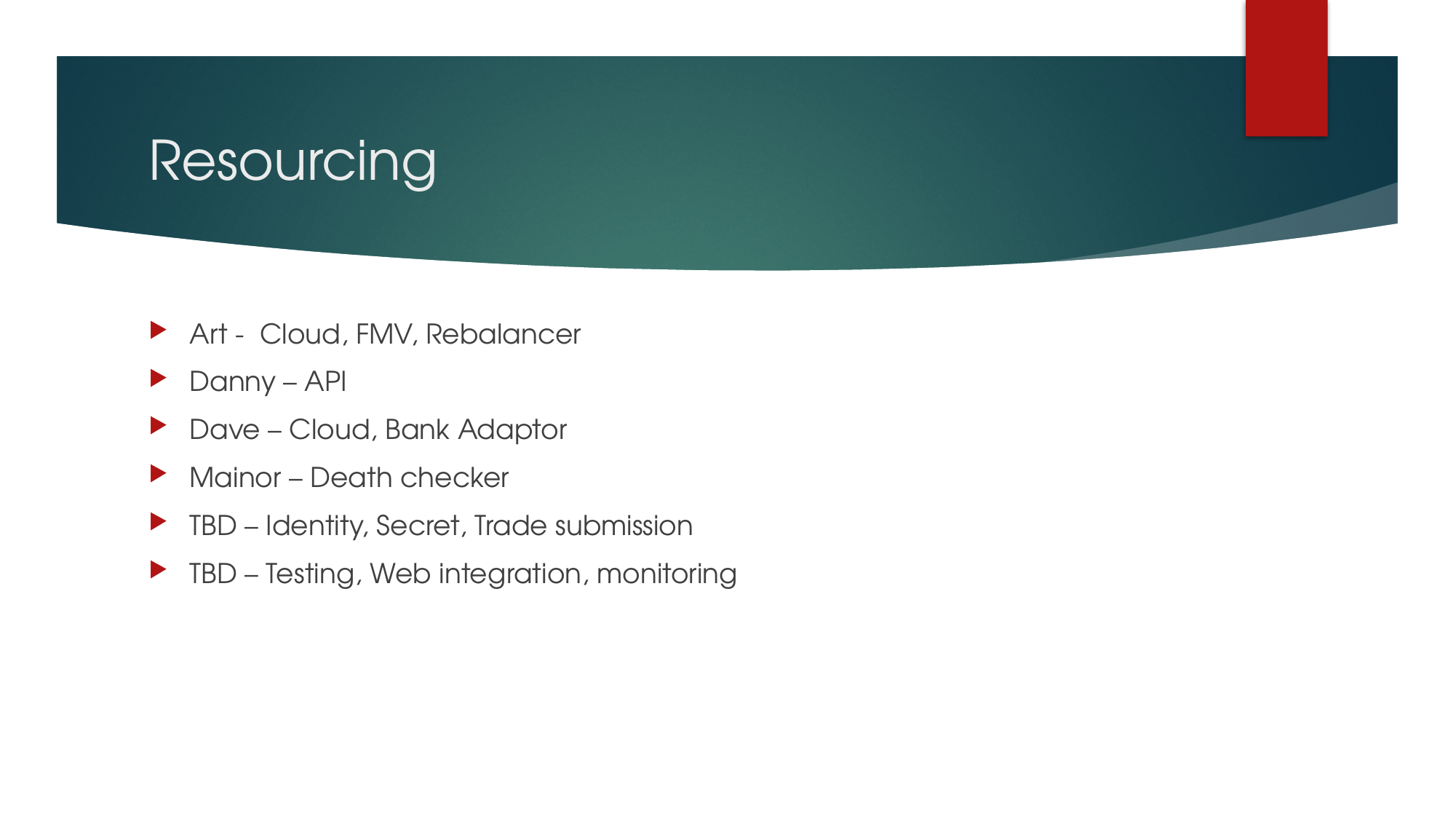

# Resourcing
Art -  Cloud, FMV, Rebalancer
Danny – API
Dave – Cloud, Bank Adaptor
Mainor – Death checker
TBD – Identity, Secret, Trade submission
TBD – Testing, Web integration, monitoring